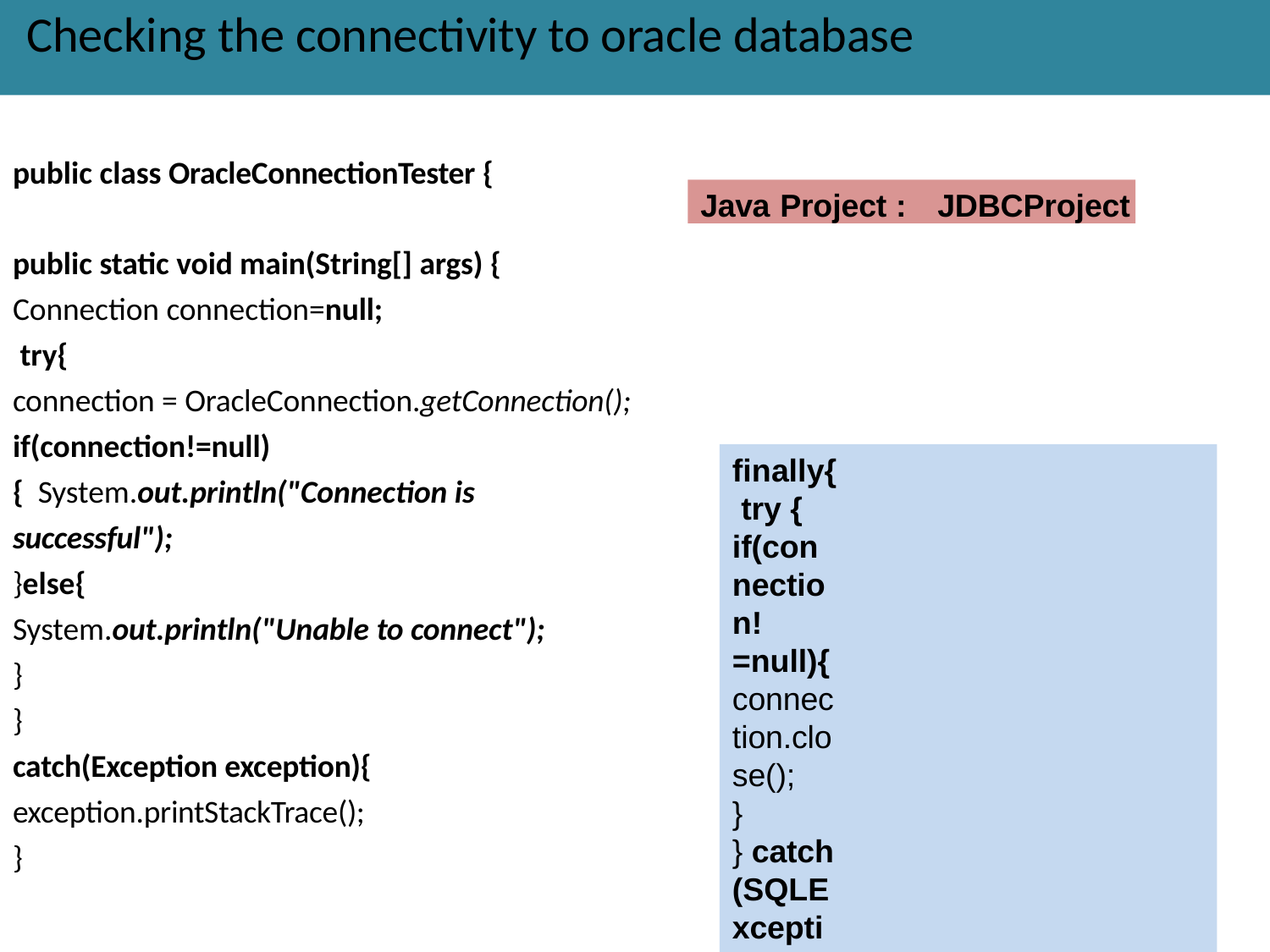

# Checking the connectivity to oracle database
public class OracleConnectionTester {

public static void main(String[] args) {
Connection connection=null;  try{
connection = OracleConnection.getConnection();  if(connection!=null){  System.out.println("Connection is successful");
}else{
System.out.println("Unable to connect");
}
}
catch(Exception exception){
exception.printStackTrace();
}
Java Project :	JDBCProject
finally{  try {
if(connection!=null){
connection.close();
}
} catch (SQLException e) {
e.printStackTrace();
}
}

}
}